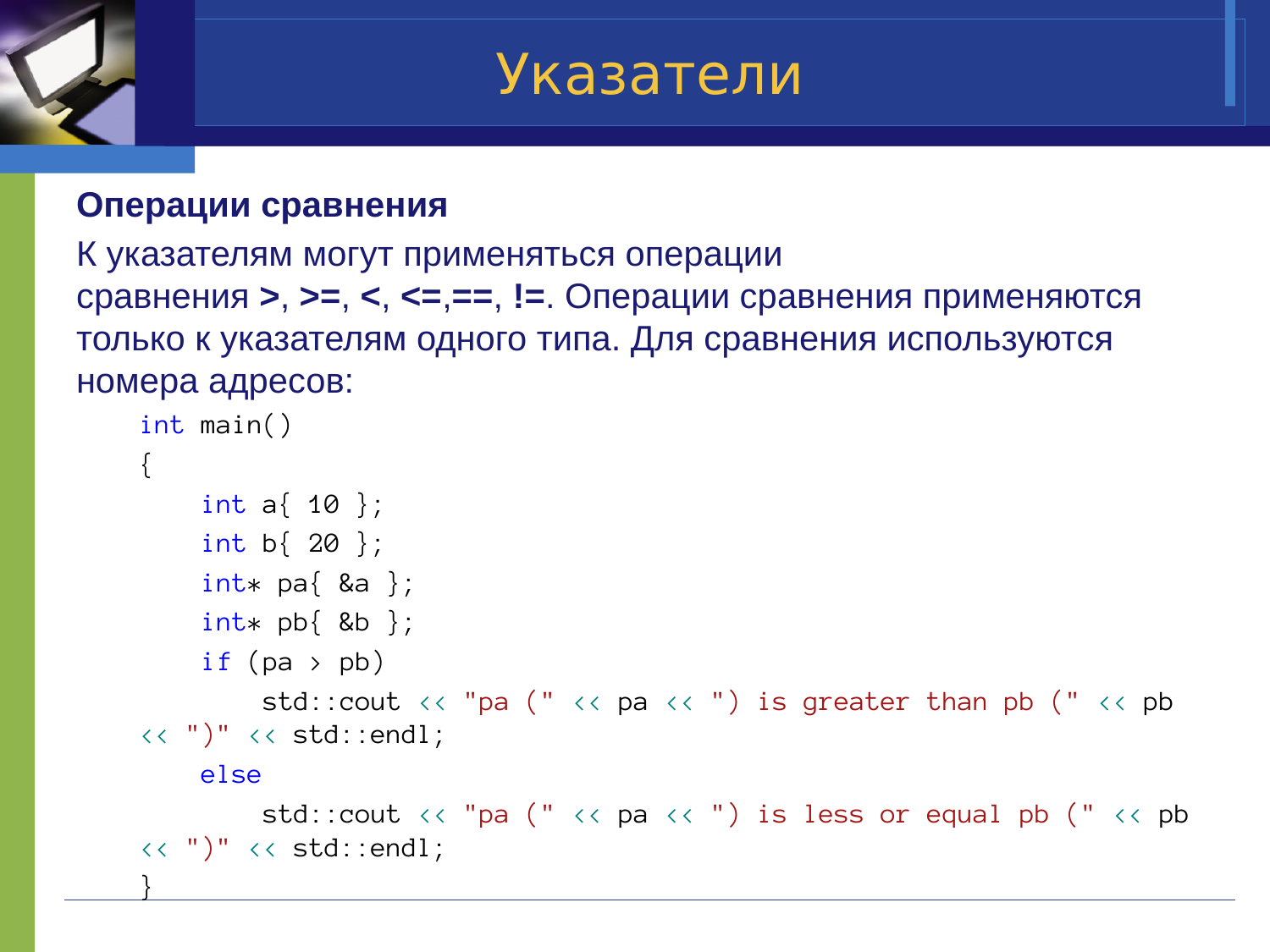

# Указатели
Операции сравнения
К указателям могут применяться операции сравнения >, >=, <, <=,==, !=. Операции сравнения применяются только к указателям одного типа. Для сравнения используются номера адресов:
int main()
{
    int a{ 10 };
    int b{ 20 };
    int* pa{ &a };
    int* pb{ &b };
    if (pa > pb)
        std::cout << "pa (" << pa << ") is greater than pb (" << pb << ")" << std::endl;
    else
        std::cout << "pa (" << pa << ") is less or equal pb (" << pb << ")" << std::endl;
}